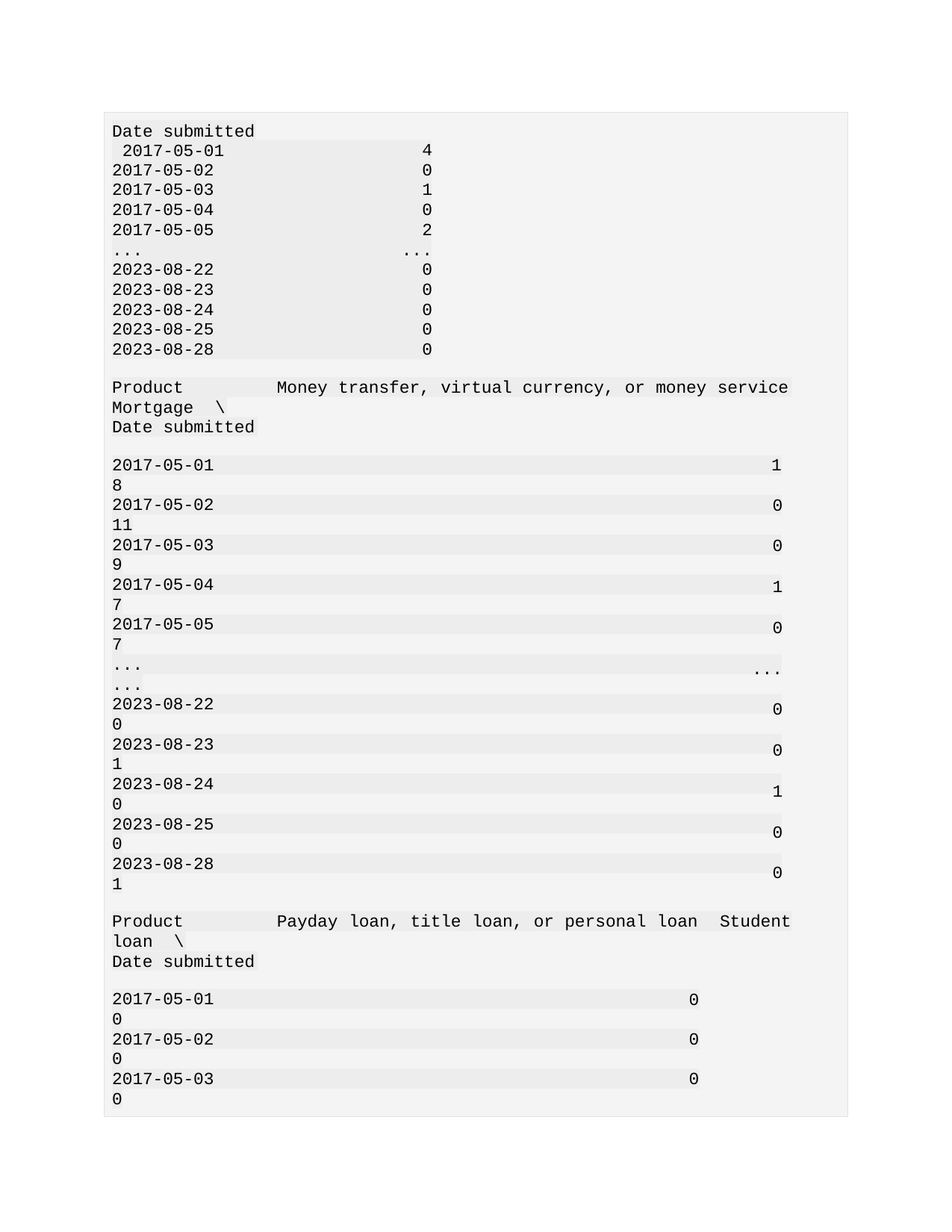

Date submitted  2017-05-01
2017-05-02
2017-05-03
2017-05-04
2017-05-05
...
2023-08-22
2023-08-23
2023-08-24
2023-08-25
2023-08-28
4
0
1
0
2
...
0
0
0
0
0
Product
Money transfer, virtual currency, or money service

Mortgage	\
Date submitted
2017-05-01
8
2017-05-02
11
2017-05-03
9
2017-05-04
7
2017-05-05
7
...
...
2023-08-22
0
2023-08-23
1
2023-08-24
0
2023-08-25
0
2023-08-28
1
1

0

0

1

0

...

0

0

1

0

0

Product
Payday loan, title loan, or personal loan	Student

loan	\
Date submitted
2017-05-01
0
2017-05-02
0
2017-05-03
0
0

0

0